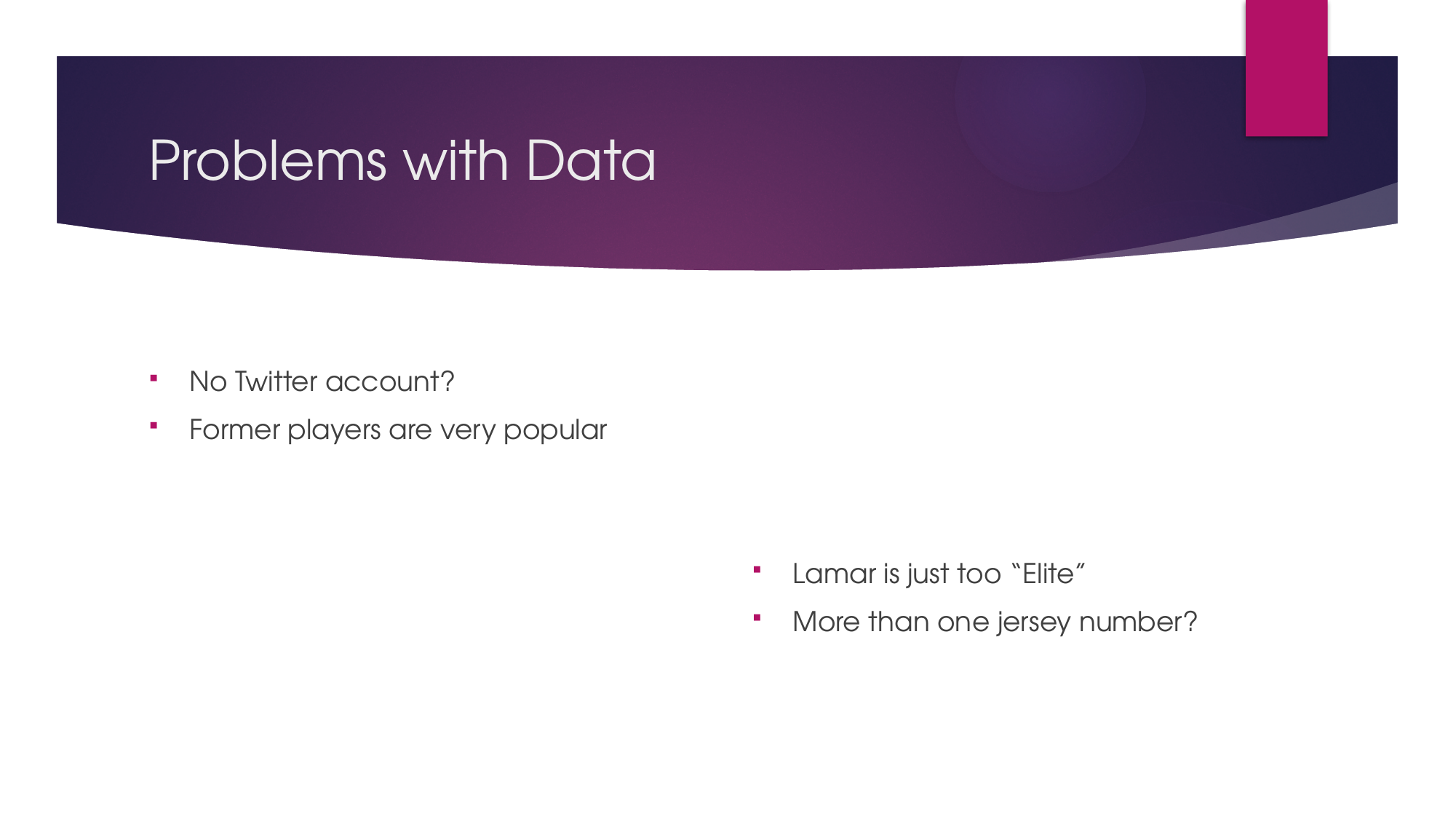

# Problems with Data

No Twitter account?
Former players are very popular

Lamar is just too “Elite”
More than one jersey number?